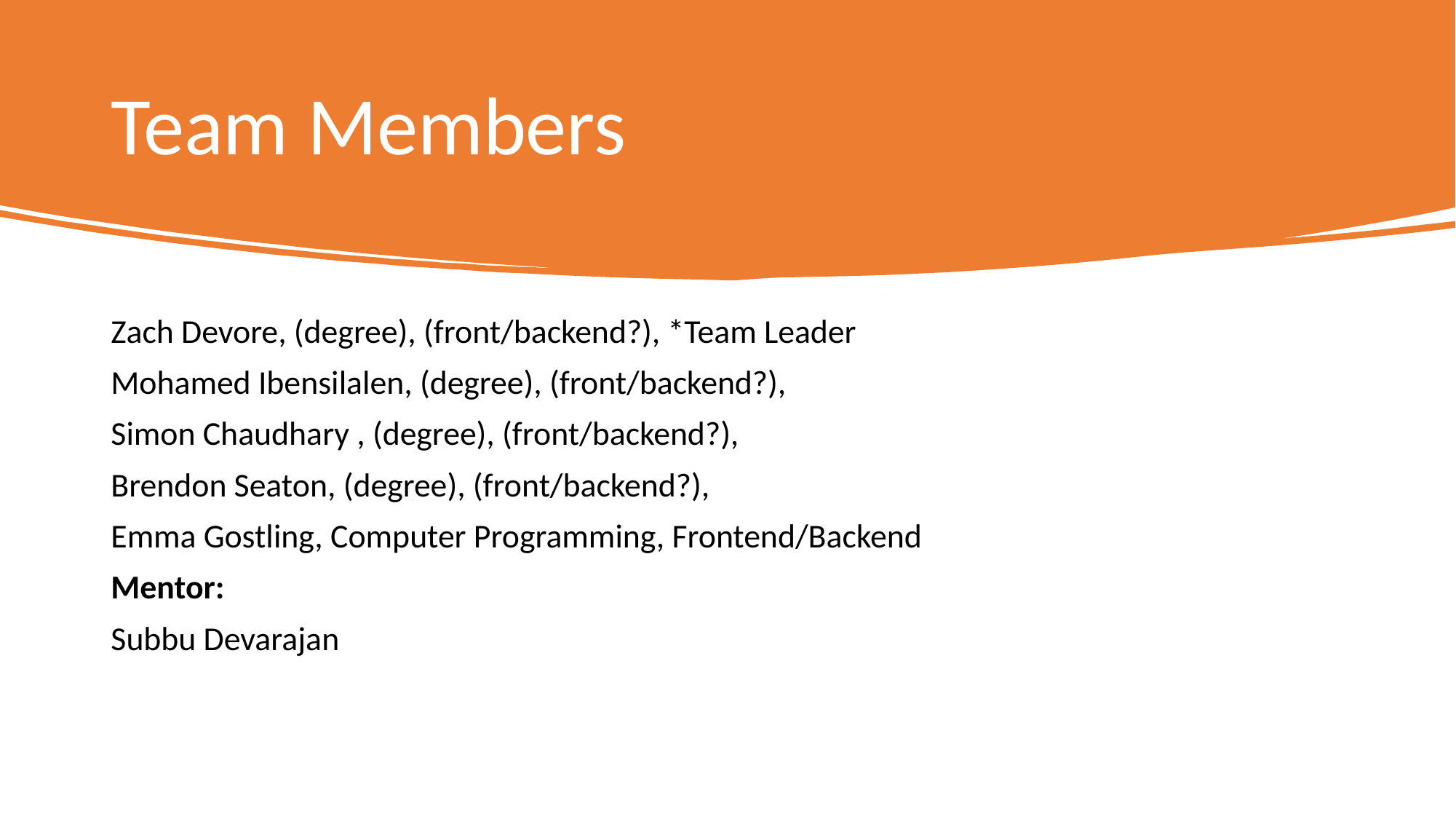

# Team Members
Zach Devore, (degree), (front/backend?), *Team Leader
Mohamed Ibensilalen, (degree), (front/backend?),
Simon Chaudhary , (degree), (front/backend?),
Brendon Seaton, (degree), (front/backend?),
Emma Gostling, Computer Programming, Frontend/Backend
Mentor:
Subbu Devarajan